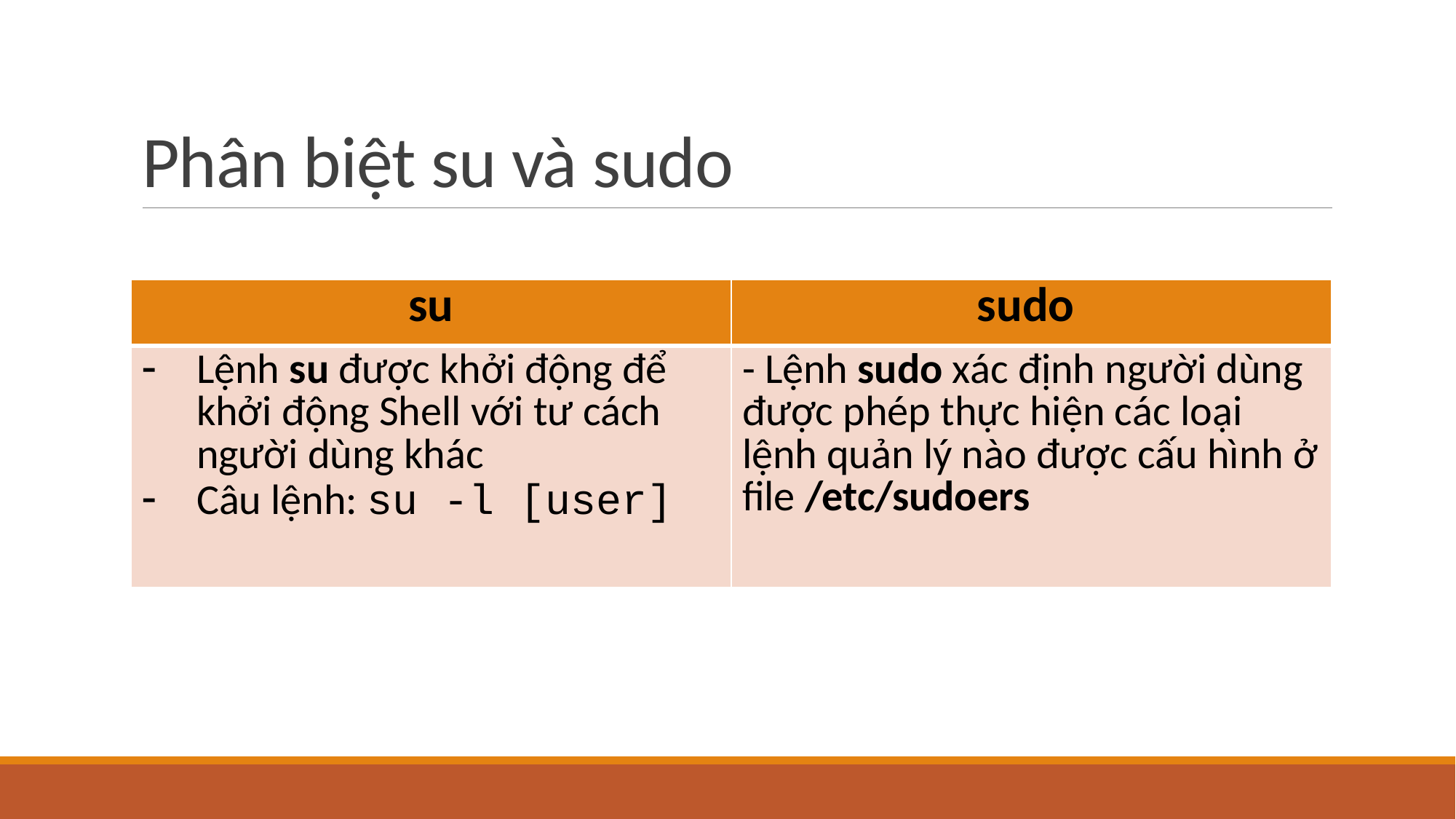

# Phân biệt su và sudo
| su | sudo |
| --- | --- |
| Lệnh su được khởi động để khởi động Shell với tư cách người dùng khác Câu lệnh: su -l [user] | - Lệnh sudo xác định người dùng được phép thực hiện các loại lệnh quản lý nào được cấu hình ở file /etc/sudoers |